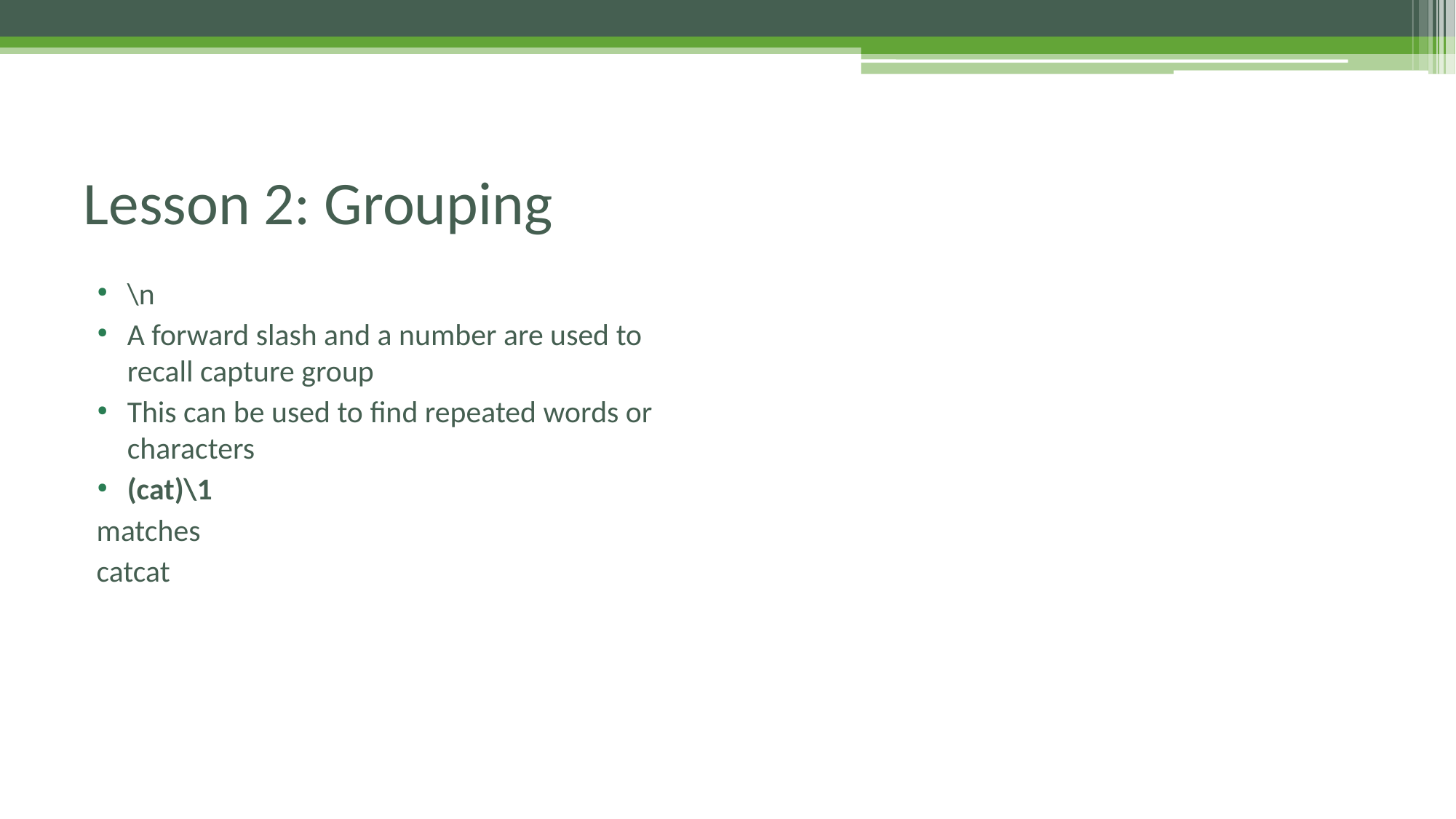

# Lesson 2: Grouping
\n
A forward slash and a number are used to recall capture group
This can be used to find repeated words or characters
(cat)\1
matches
catcat